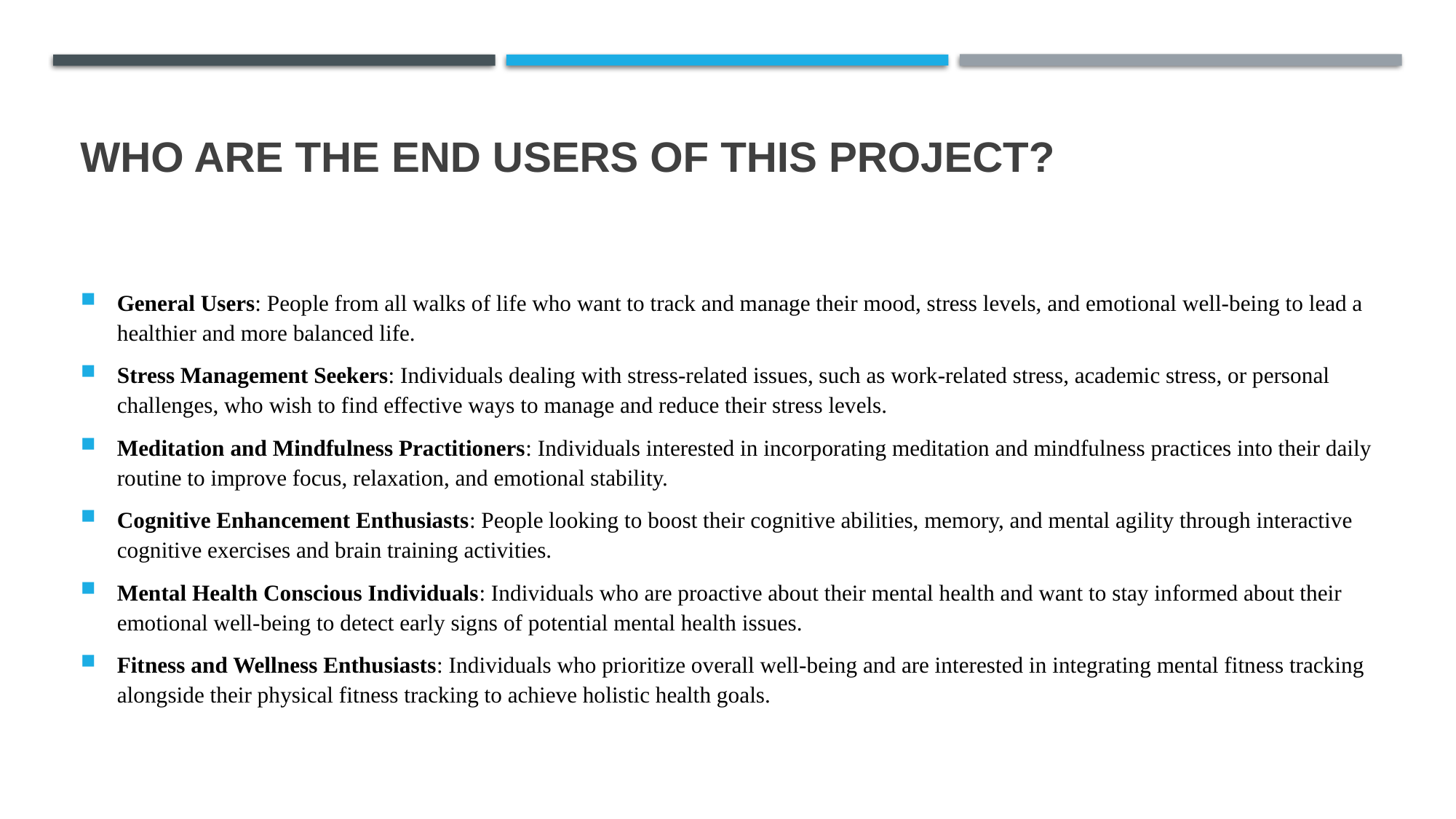

# WHO ARE THE END USERS of this project?
General Users: People from all walks of life who want to track and manage their mood, stress levels, and emotional well-being to lead a healthier and more balanced life.
Stress Management Seekers: Individuals dealing with stress-related issues, such as work-related stress, academic stress, or personal challenges, who wish to find effective ways to manage and reduce their stress levels.
Meditation and Mindfulness Practitioners: Individuals interested in incorporating meditation and mindfulness practices into their daily routine to improve focus, relaxation, and emotional stability.
Cognitive Enhancement Enthusiasts: People looking to boost their cognitive abilities, memory, and mental agility through interactive cognitive exercises and brain training activities.
Mental Health Conscious Individuals: Individuals who are proactive about their mental health and want to stay informed about their emotional well-being to detect early signs of potential mental health issues.
Fitness and Wellness Enthusiasts: Individuals who prioritize overall well-being and are interested in integrating mental fitness tracking alongside their physical fitness tracking to achieve holistic health goals.